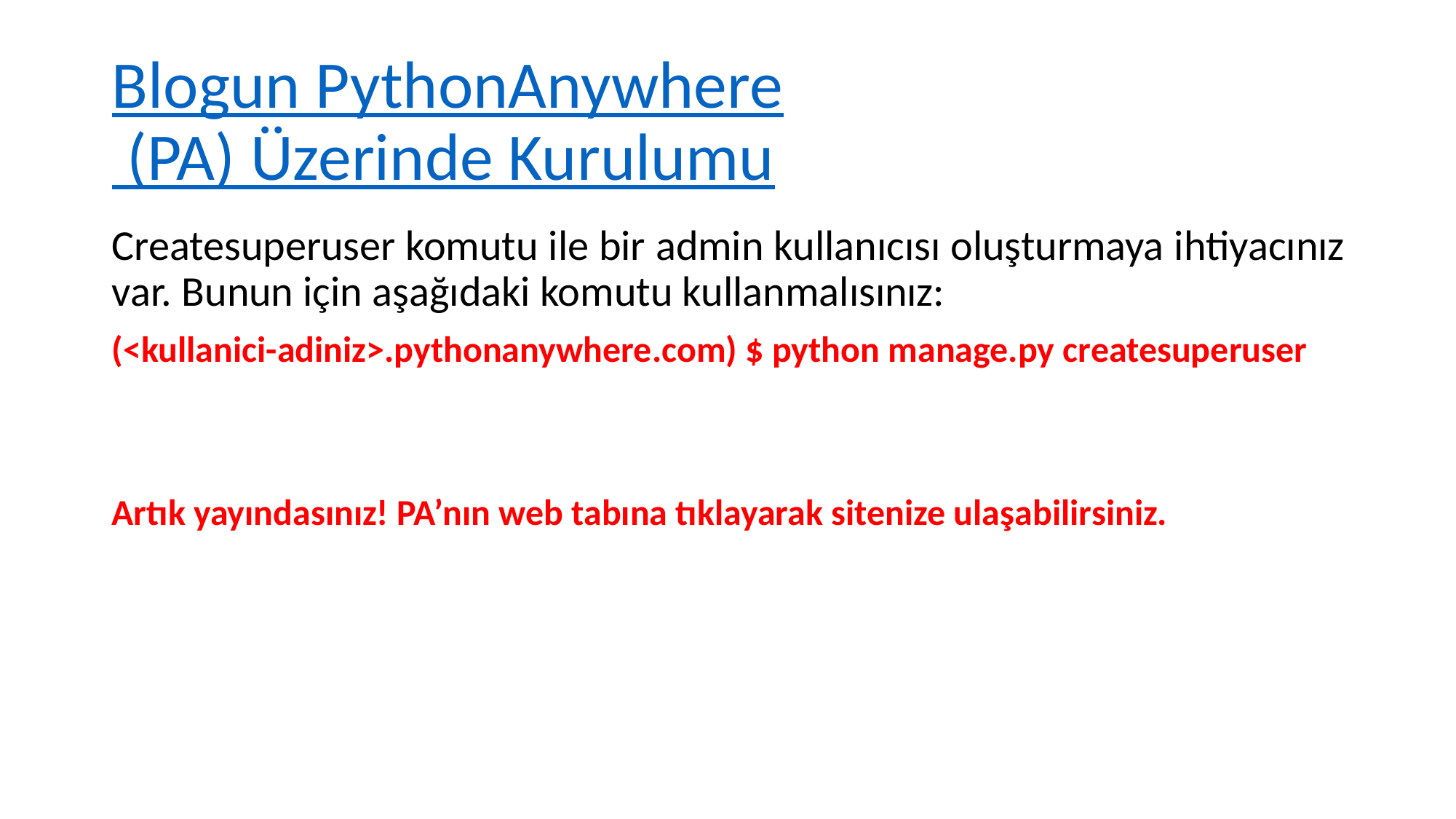

# Blogun PythonAnywhere (PA) Üzerinde Kurulumu
Createsuperuser komutu ile bir admin kullanıcısı oluşturmaya ihtiyacınız var. Bunun için aşağıdaki komutu kullanmalısınız:
(<kullanici-adiniz>.pythonanywhere.com) $ python manage.py createsuperuser

Artık yayındasınız! PA’nın web tabına tıklayarak sitenize ulaşabilirsiniz.